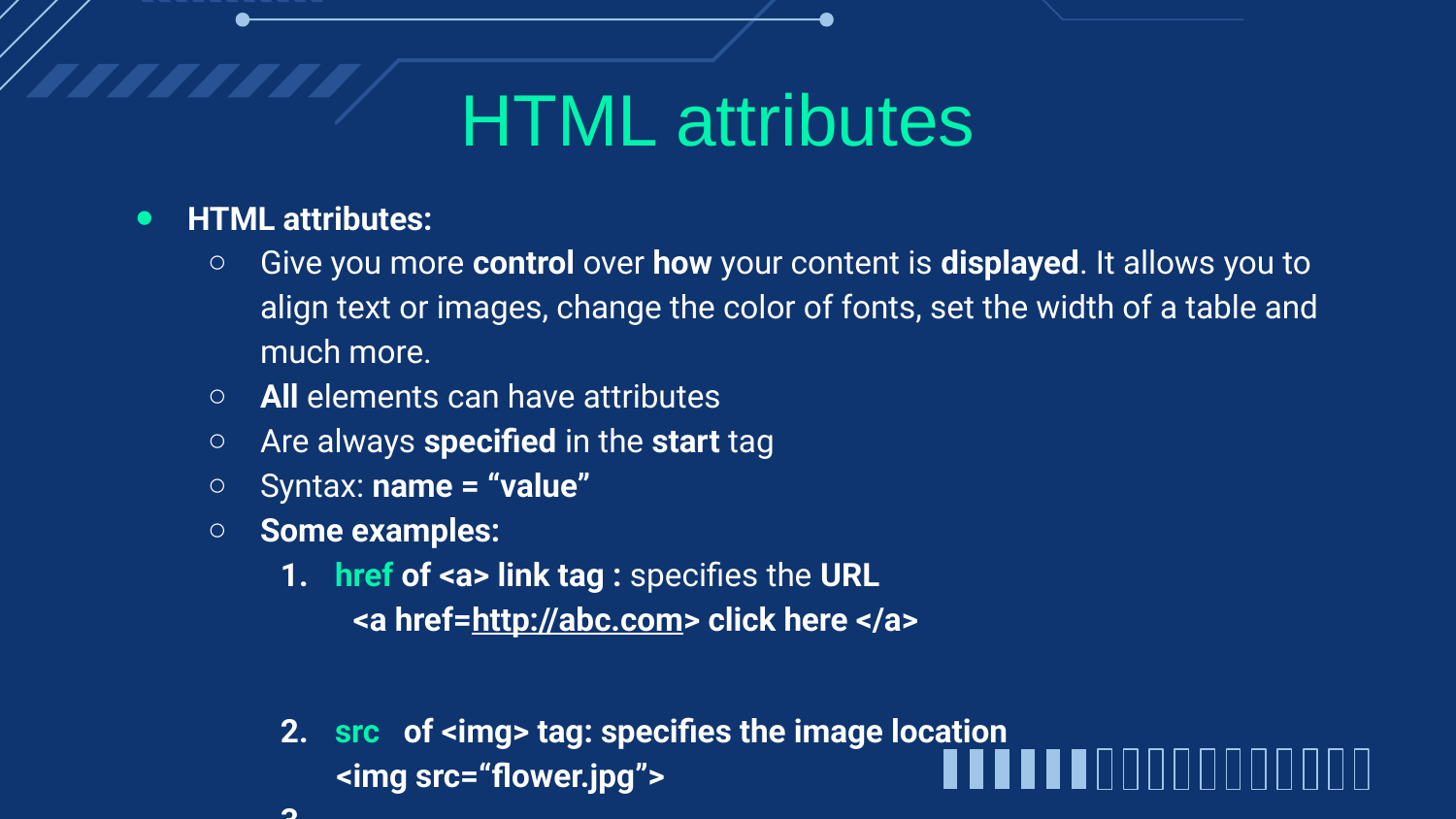

# HTML attributes
HTML attributes:
Give you more control over how your content is displayed. It allows you to align text or images, change the color of fonts, set the width of a table and much more.
All elements can have attributes
Are always specified in the start tag
Syntax: name = “value”
Some examples:
href of <a> link tag : specifies the URL
<a href=http://abc.com> click here </a>

src   of <img> tag: specifies the image location
       <img src=“flower.jpg”>
3. …